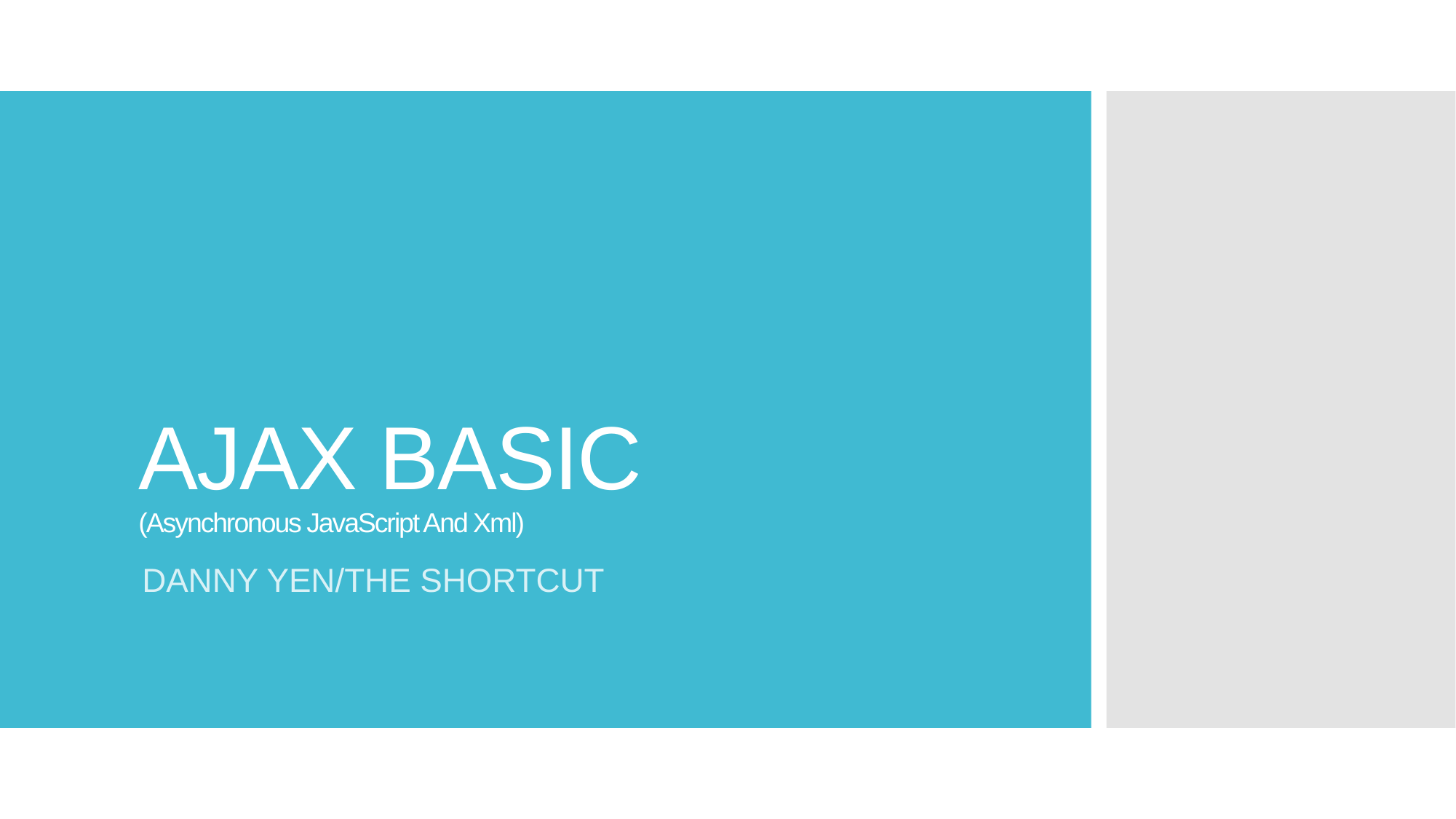

# AJAX BASIC (Asynchronous JavaScript And Xml)
DANNY YEN/THE SHORTCUT